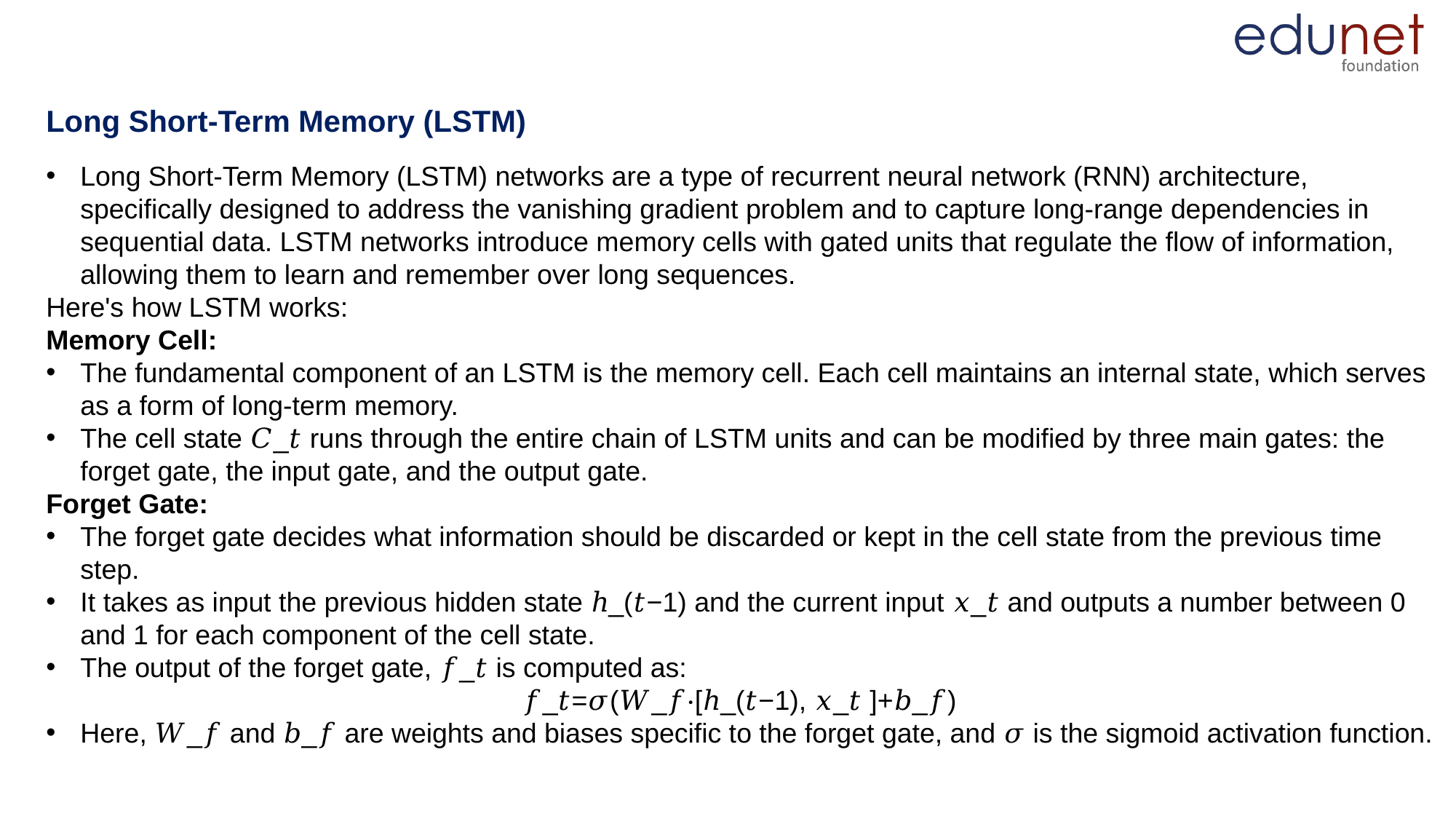

# Long Short-Term Memory (LSTM)
Long Short-Term Memory (LSTM) networks are a type of recurrent neural network (RNN) architecture, specifically designed to address the vanishing gradient problem and to capture long-range dependencies in sequential data. LSTM networks introduce memory cells with gated units that regulate the flow of information, allowing them to learn and remember over long sequences.
Here's how LSTM works:
Memory Cell:
The fundamental component of an LSTM is the memory cell. Each cell maintains an internal state, which serves as a form of long-term memory.
The cell state​ 𝐶_𝑡 runs through the entire chain of LSTM units and can be modified by three main gates: the forget gate, the input gate, and the output gate.
Forget Gate:
The forget gate decides what information should be discarded or kept in the cell state from the previous time step.
It takes as input the previous hidden state ℎ_(𝑡−1) and the current input 𝑥_𝑡 and outputs a number between 0 and 1 for each component of the cell state.
The output of the forget gate, 𝑓_𝑡 is computed as:
𝑓_𝑡=𝜎(𝑊_𝑓⋅[ℎ_(𝑡−1), 𝑥_𝑡 ]+𝑏_𝑓)
Here, 𝑊_𝑓 and 𝑏_𝑓 are weights and biases specific to the forget gate, and 𝜎 is the sigmoid activation function.